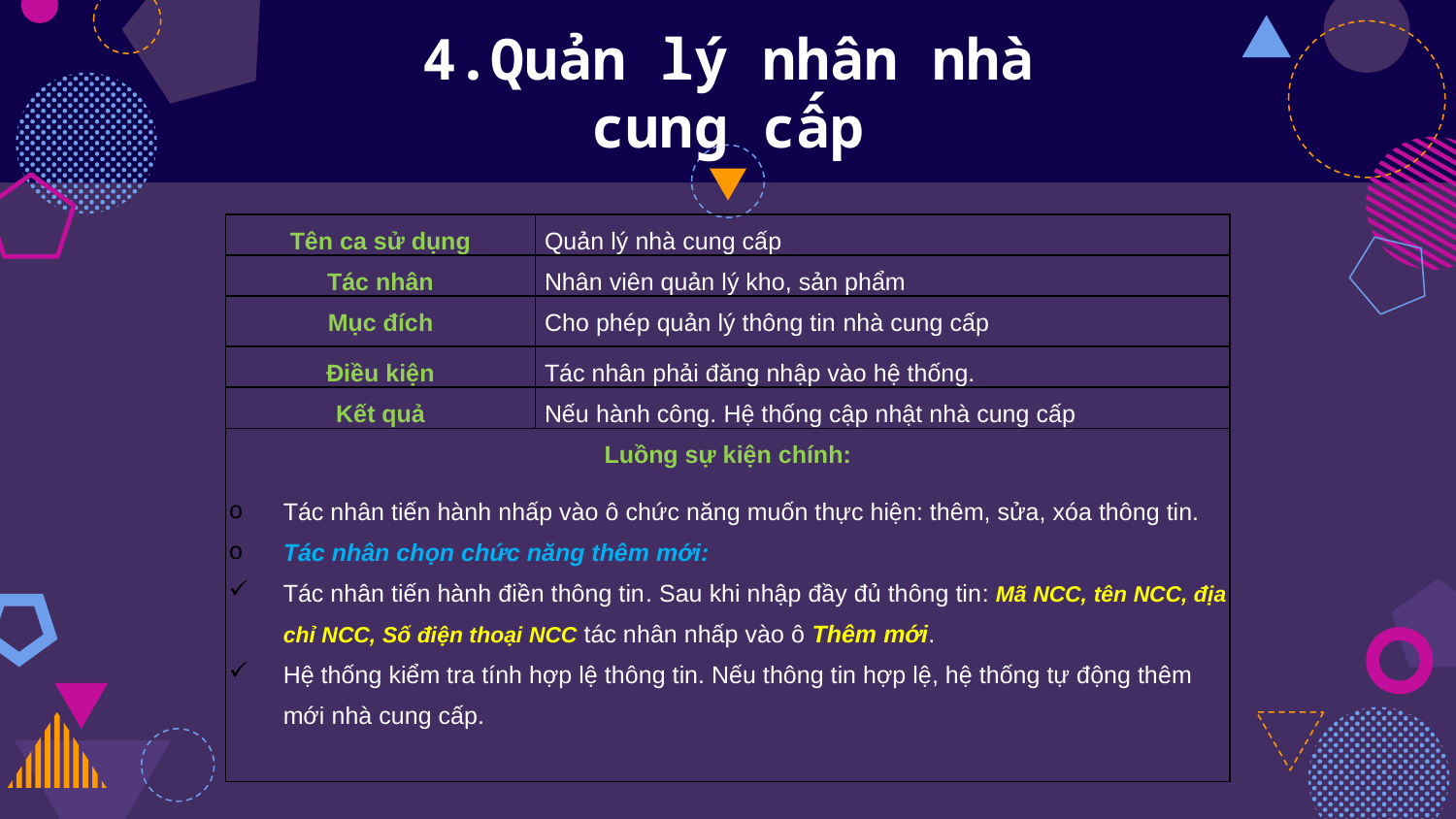

# 4.Quản lý nhân nhà cung cấp
| Tên ca sử dụng | Quản lý nhà cung cấp |
| --- | --- |
| Tác nhân | Nhân viên quản lý kho, sản phẩm |
| Mục đích | Cho phép quản lý thông tin nhà cung cấp |
| Điều kiện | Tác nhân phải đăng nhập vào hệ thống. |
| Kết quả | Nếu hành công. Hệ thống cập nhật nhà cung cấp |
| Luồng sự kiện chính: Tác nhân tiến hành nhấp vào ô chức năng muốn thực hiện: thêm, sửa, xóa thông tin. Tác nhân chọn chức năng thêm mới: Tác nhân tiến hành điền thông tin. Sau khi nhập đầy đủ thông tin: Mã NCC, tên NCC, địa chỉ NCC, Số điện thoại NCC tác nhân nhấp vào ô Thêm mới. Hệ thống kiểm tra tính hợp lệ thông tin. Nếu thông tin hợp lệ, hệ thống tự động thêm mới nhà cung cấp. |  |